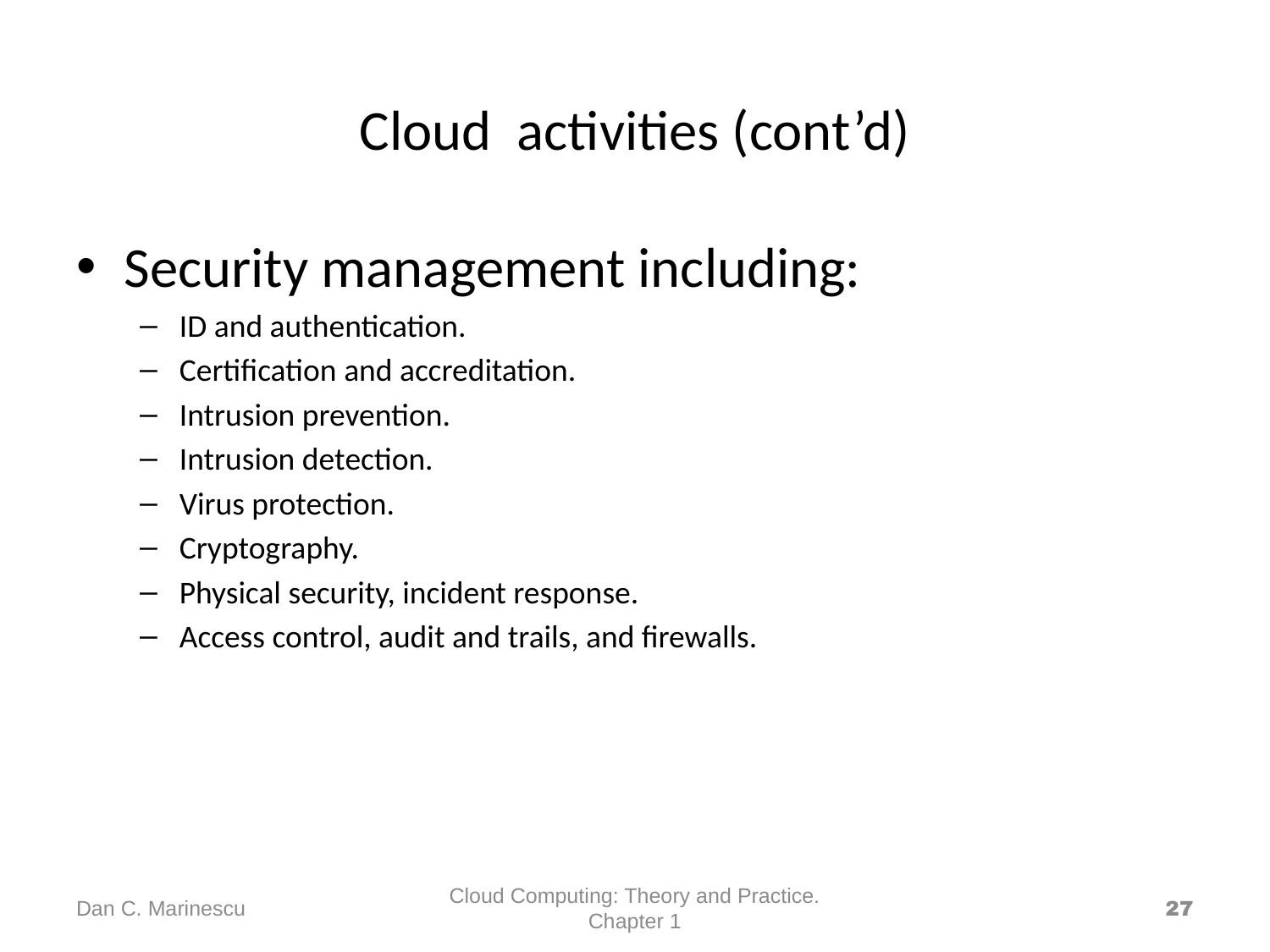

# Cloud  activities (cont’d)
Security management including:
ID and authentication.
Certification and accreditation.
Intrusion prevention.
Intrusion detection.
Virus protection.
Cryptography.
Physical security, incident response.
Access control, audit and trails, and firewalls.

Cloud Computing: Theory and Practice. Chapter 1
27
Dan C. Marinescu